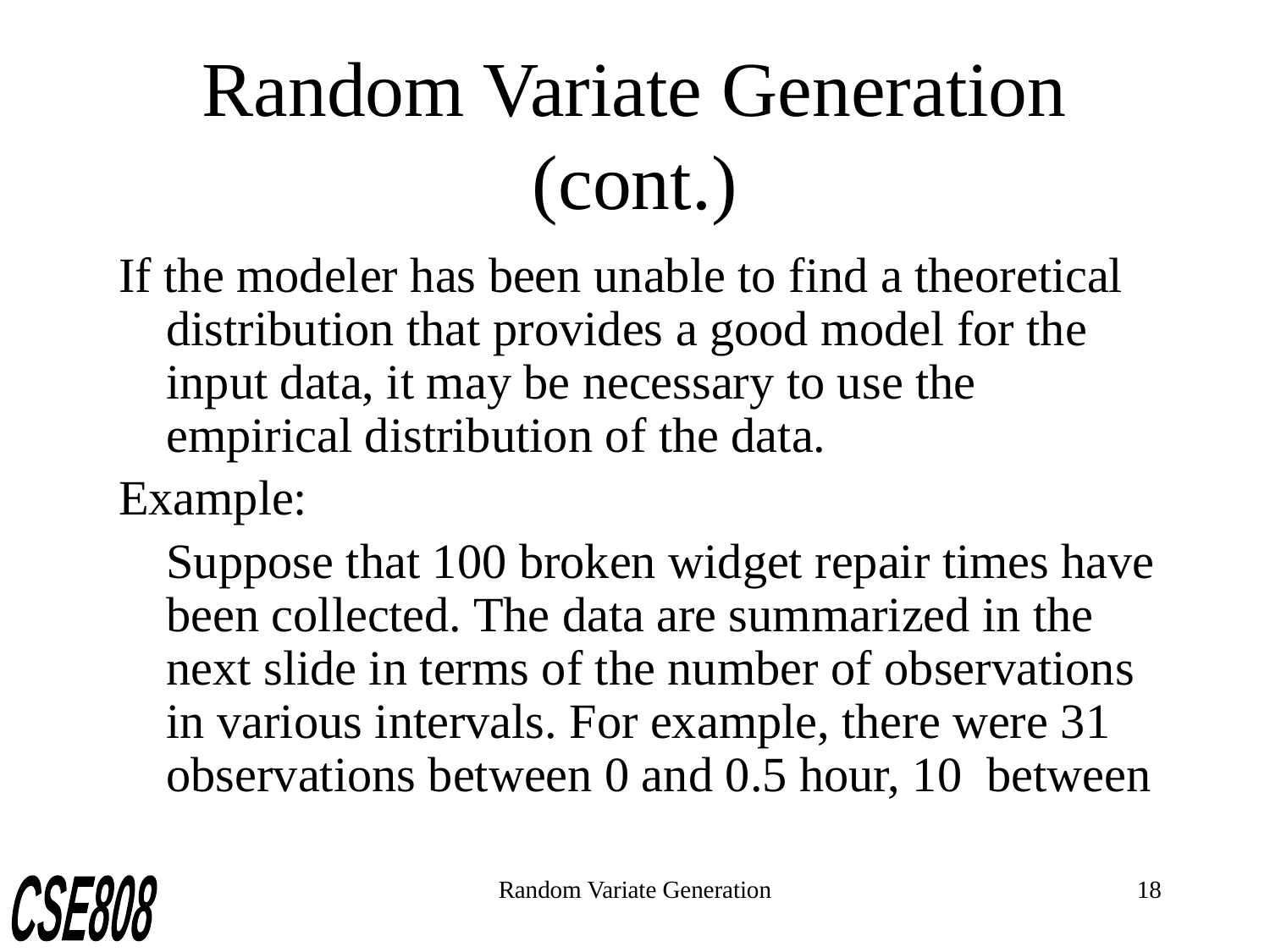

# Random Variate Generation (cont.)
If the modeler has been unable to find a theoretical distribution that provides a good model for the input data, it may be necessary to use the empirical distribution of the data.
Example:
	Suppose that 100 broken widget repair times have been collected. The data are summarized in the next slide in terms of the number of observations in various intervals. For example, there were 31 observations between 0 and 0.5 hour, 10  between
Random Variate Generation
18